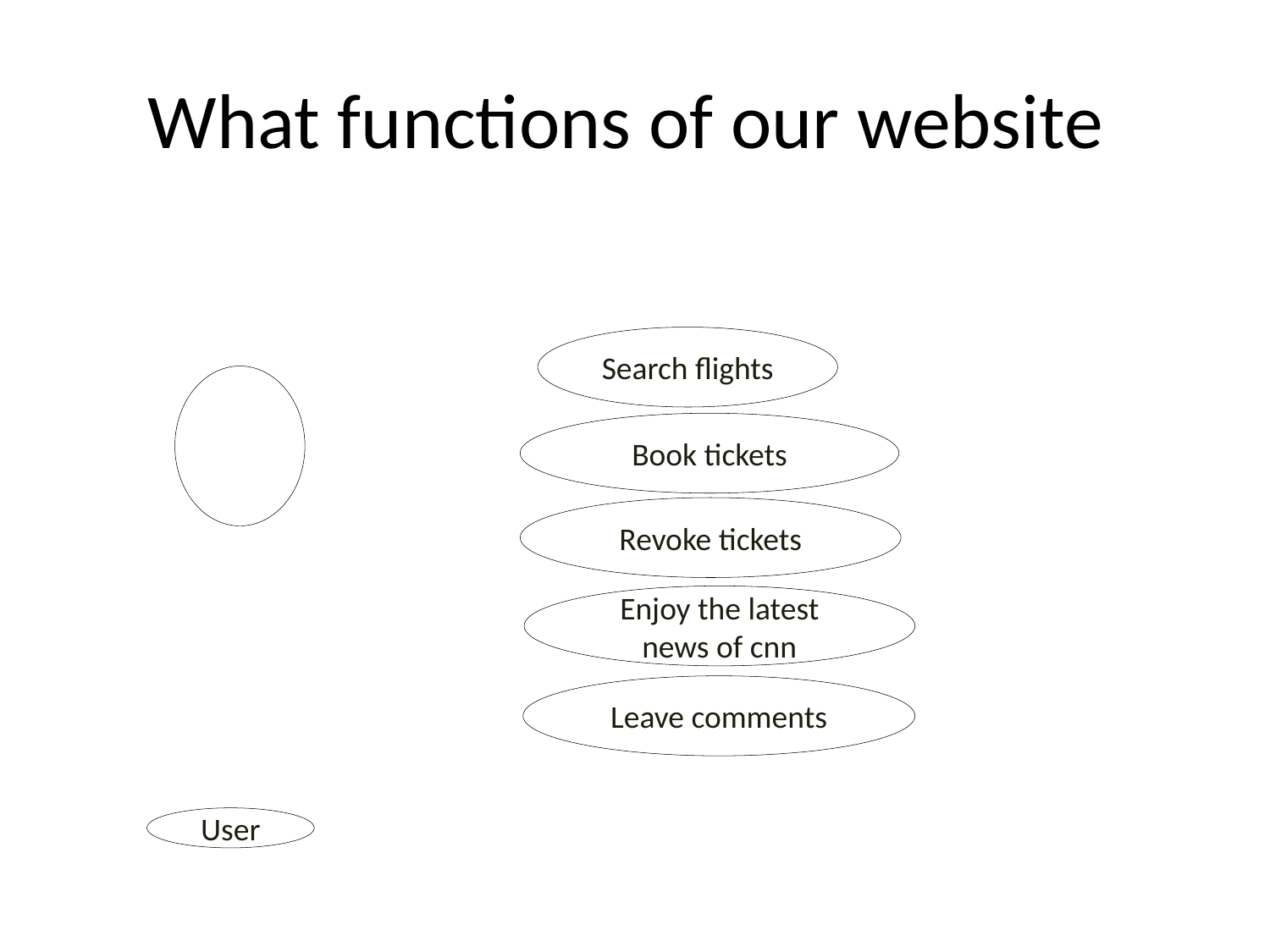

# What functions of our website

Search flights

Book tickets
Revoke tickets
Enjoy the latest news of cnn
Leave comments
User